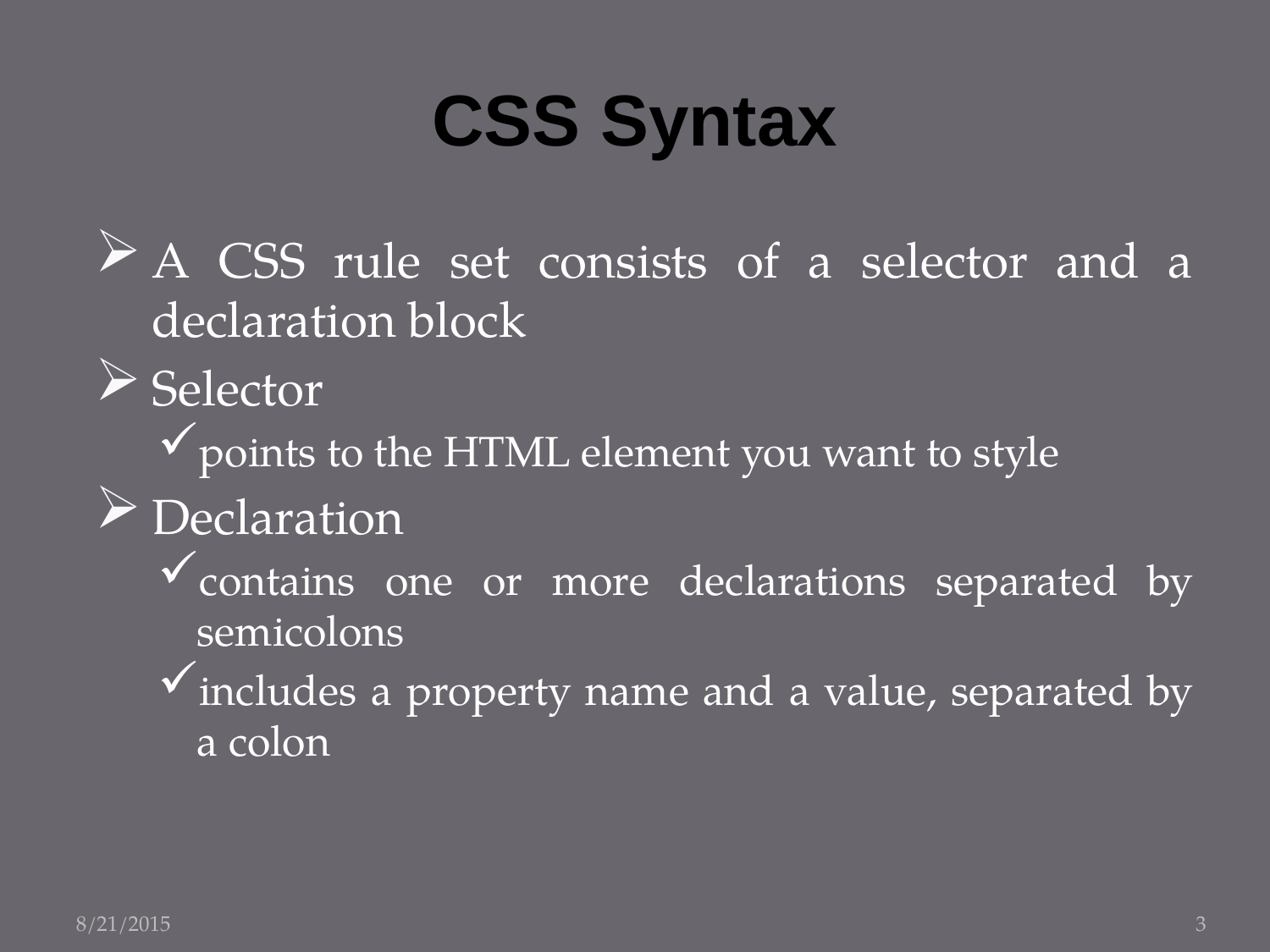

# CSS Syntax
A CSS rule set consists of a selector and a declaration block
Selector
points to the HTML element you want to style
Declaration
contains one or more declarations separated by semicolons
includes a property name and a value, separated by a colon
8/21/2015
3